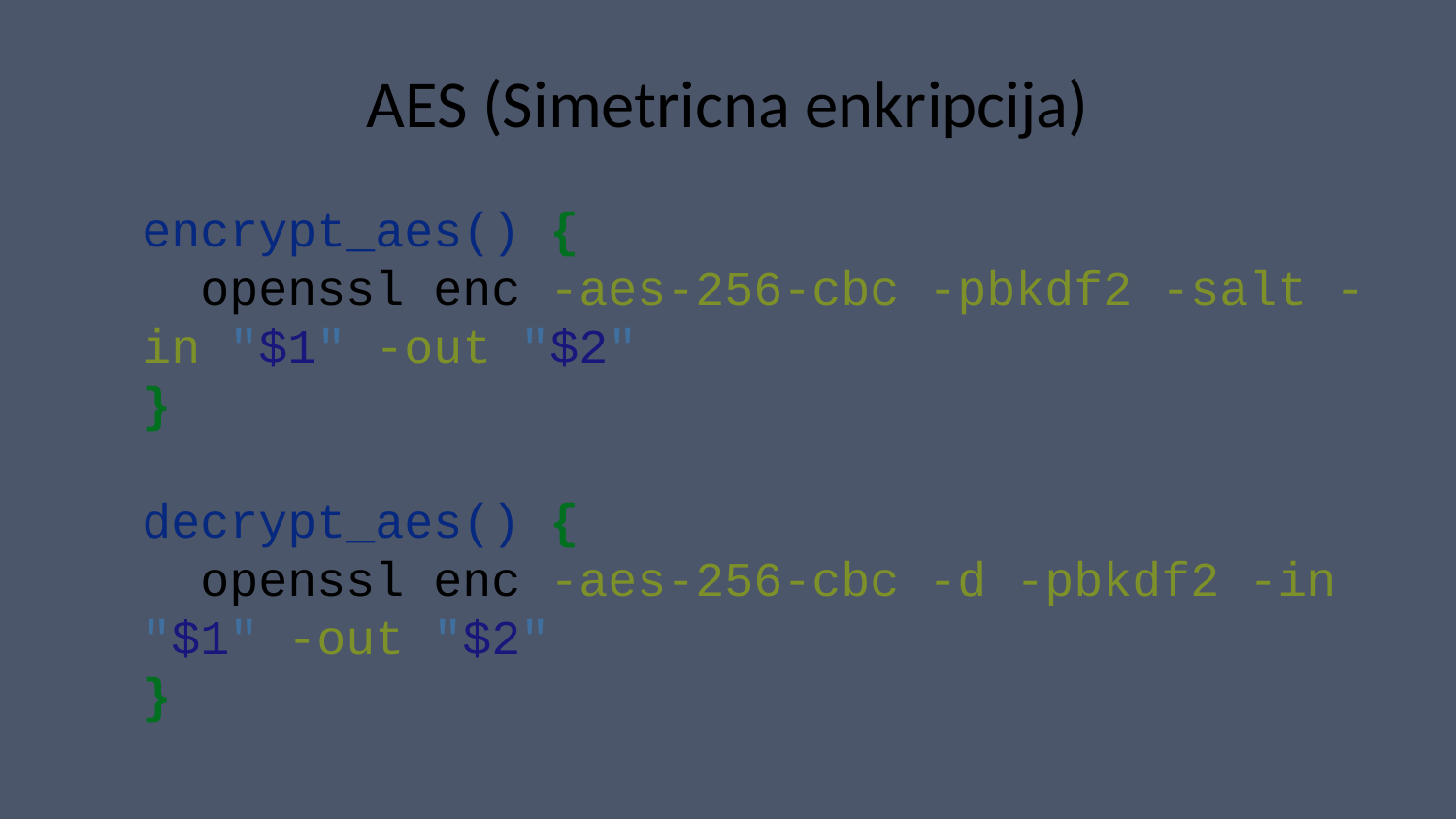

# AES (Simetricna enkripcija)
encrypt_aes() {
  openssl enc -aes-256-cbc -pbkdf2 -salt -in "$1" -out "$2"
}
decrypt_aes() {
  openssl enc -aes-256-cbc -d -pbkdf2 -in "$1" -out "$2"
}